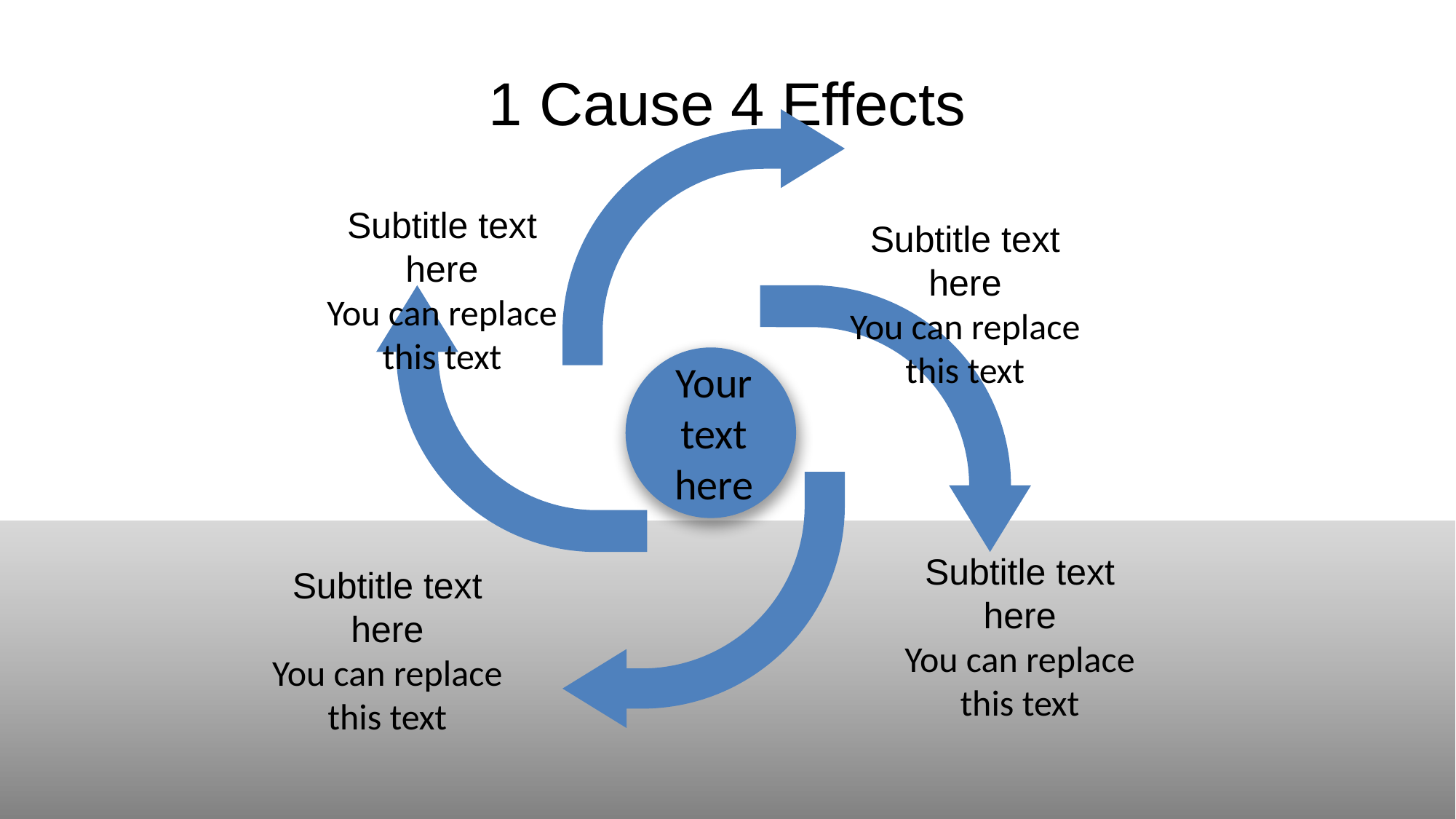

# 1 Cause 4 Effects

Subtitle text here
You can replace this text
Subtitle text here
You can replace this text

Your text here

Subtitle text here
You can replace this text
Subtitle text here
You can replace this text